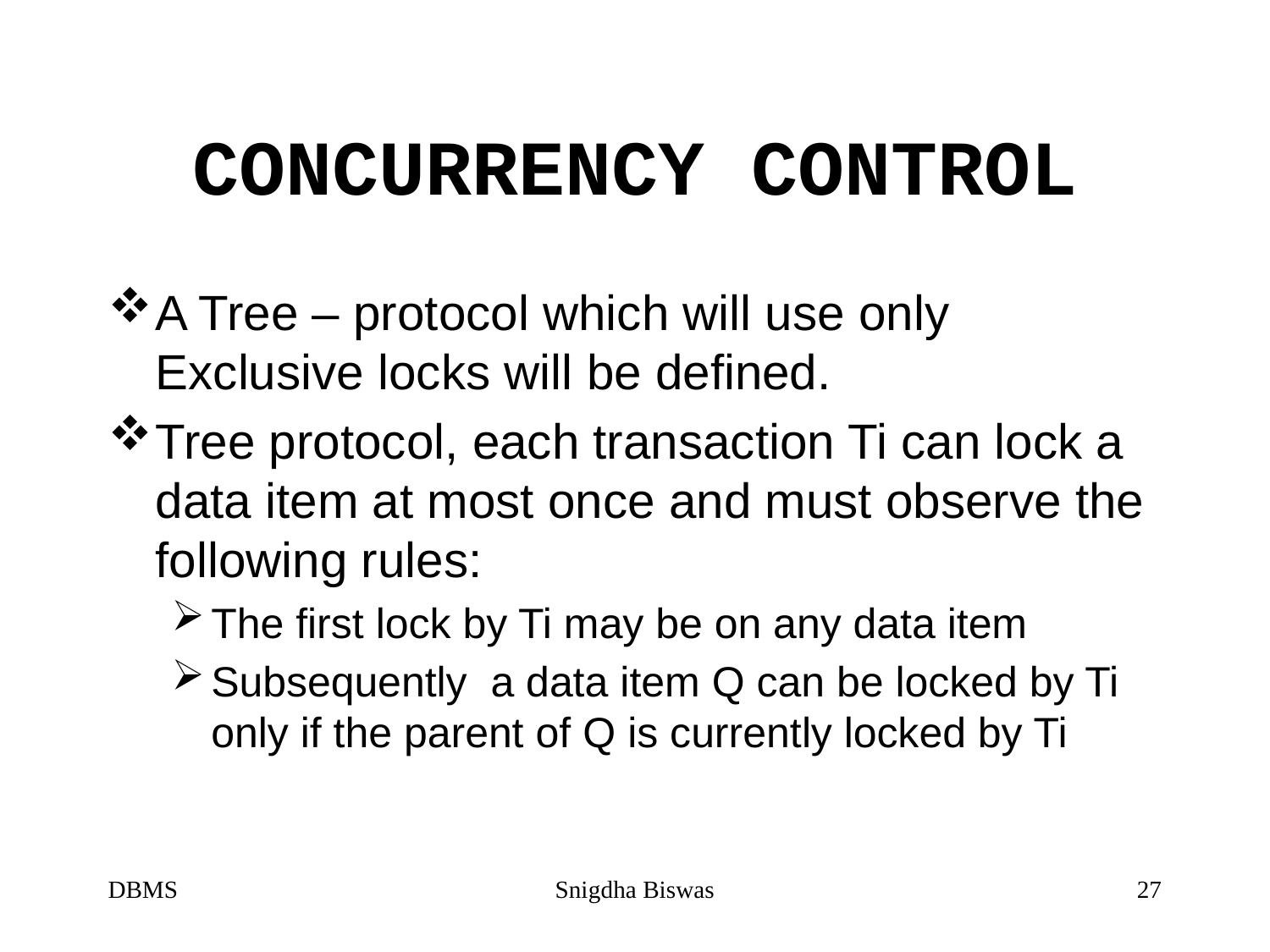

# CONCURRENCY CONTROL
A Tree – protocol which will use only Exclusive locks will be defined.
Tree protocol, each transaction Ti can lock a data item at most once and must observe the following rules:
The first lock by Ti may be on any data item
Subsequently  a data item Q can be locked by Ti only if the parent of Q is currently locked by Ti

DBMS
Snigdha Biswas
27